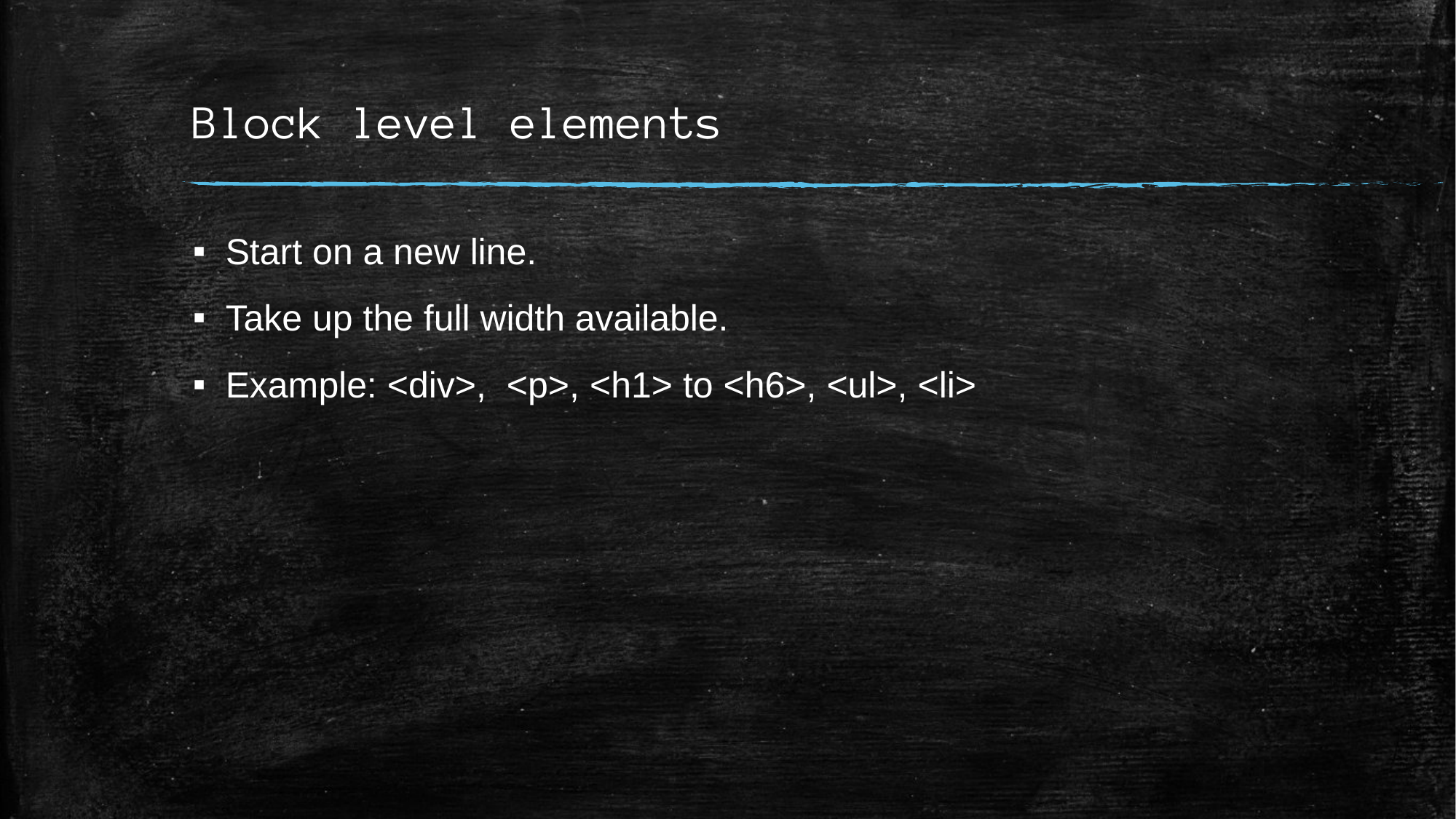

# Block level elements
Start on a new line.
Take up the full width available.
Example: <div>,  <p>, <h1> to <h6>, <ul>, <li>